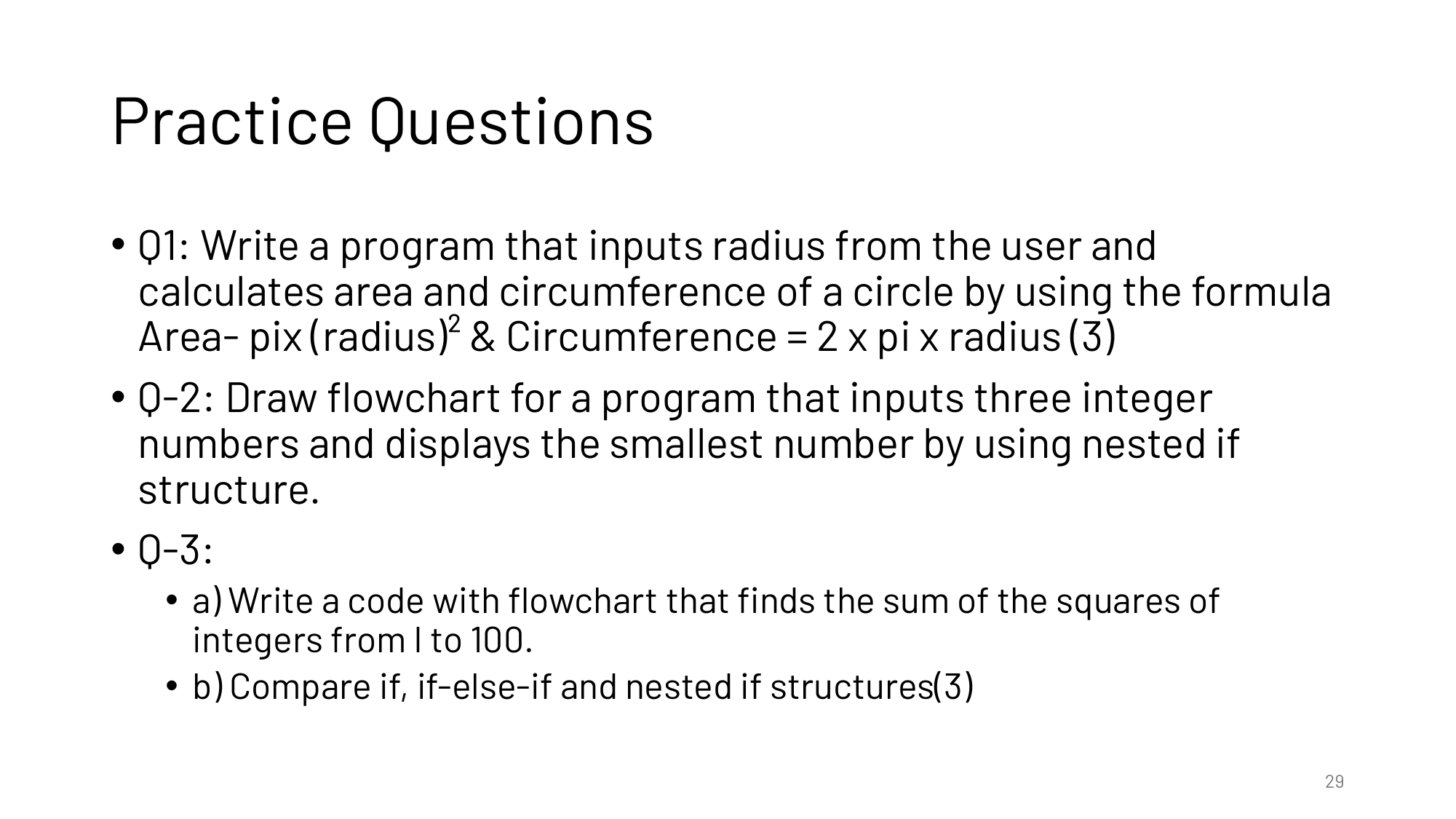

# Practice Questions
Q1: Write a program that inputs radius from the user and calculates area and circumference of a circle by using the formula Area- pix (radius)² & Circumference = 2 x pi x radius (3)
Q-2: Draw flowchart for a program that inputs three integer numbers and displays the smallest number by using nested if structure.
Q-3:
a) Write a code with flowchart that finds the sum of the squares of integers from I to 100.
b) Compare if, if-else-if and nested if structures(3)

29